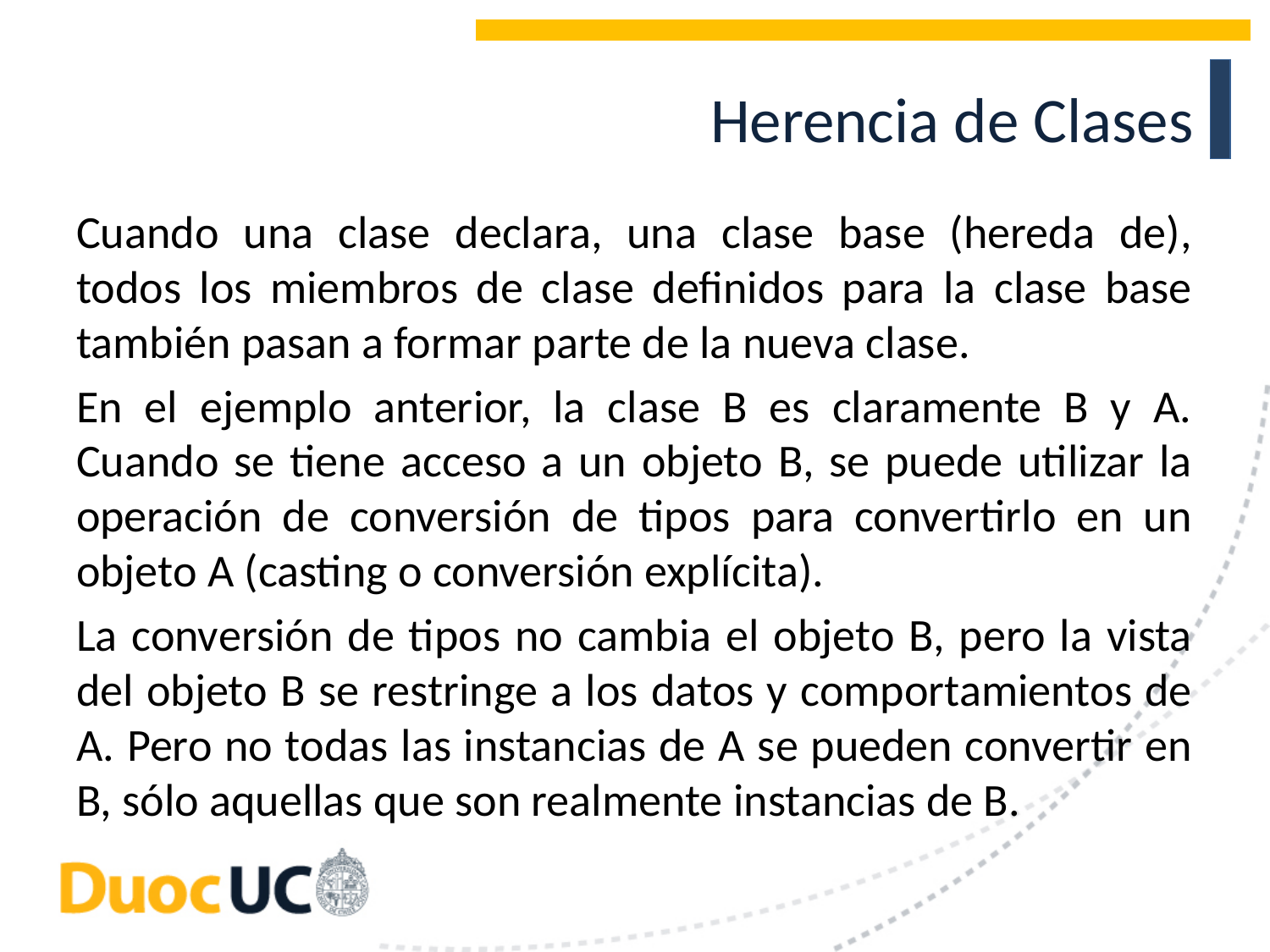

# Herencia de Clases
Cuando una clase declara, una clase base (hereda de), todos los miembros de clase definidos para la clase base también pasan a formar parte de la nueva clase.
En el ejemplo anterior, la clase B es claramente B y A. Cuando se tiene acceso a un objeto B, se puede utilizar la operación de conversión de tipos para convertirlo en un objeto A (casting o conversión explícita).
La conversión de tipos no cambia el objeto B, pero la vista del objeto B se restringe a los datos y comportamientos de A. Pero no todas las instancias de A se pueden convertir en B, sólo aquellas que son realmente instancias de B.